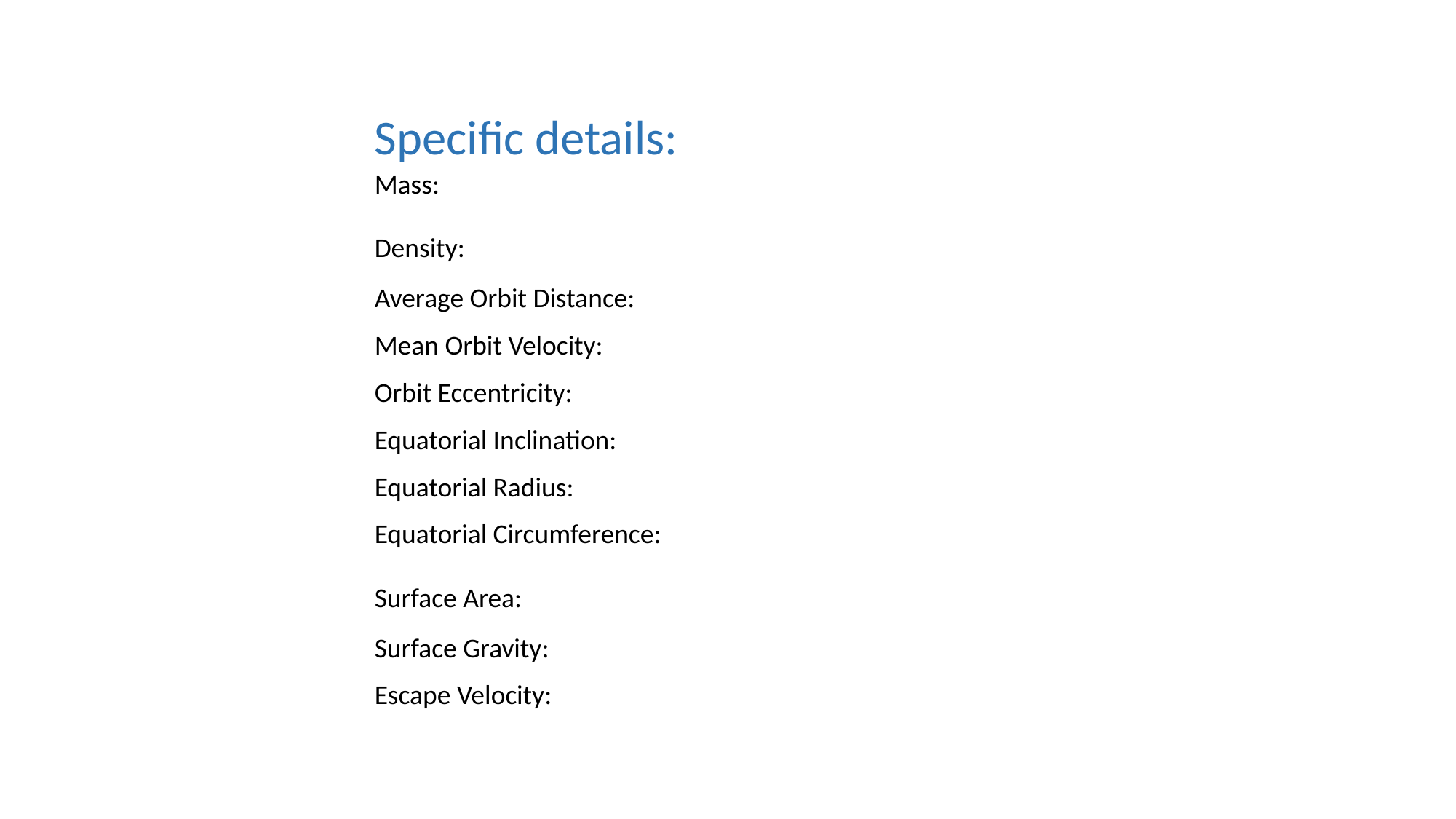

Specific details:
Mass:
Density:
Average Orbit Distance:
Mean Orbit Velocity:
Orbit Eccentricity:
Equatorial Inclination:
Equatorial Radius:
Equatorial Circumference:
Surface Area:
Surface Gravity:
Escape Velocity: